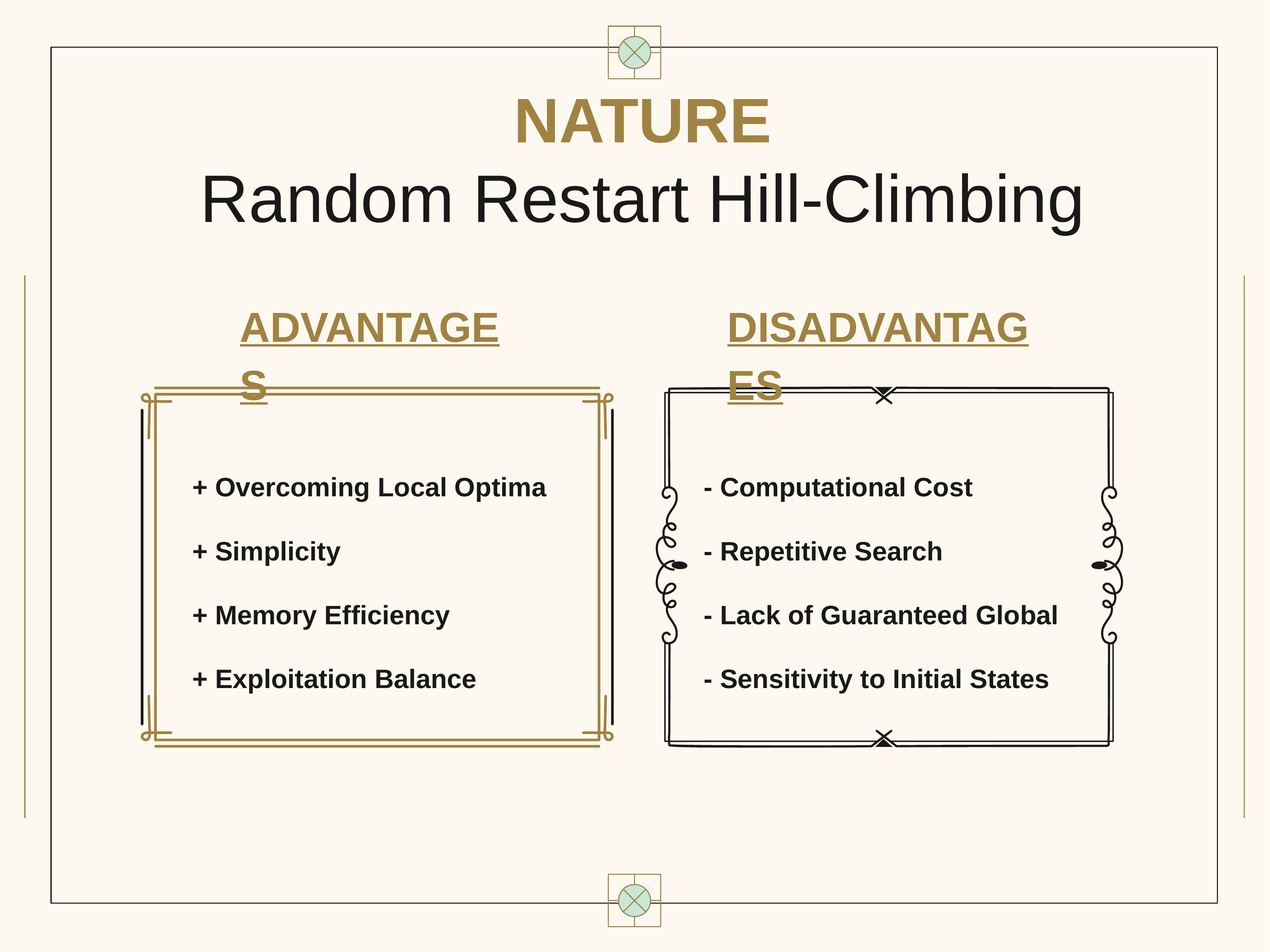

# NATURE Random Restart Hill-Climbing
ADVANTAGES
DISADVANTAGES

+ Overcoming Local Optima
+ Simplicity
+ Memory Efficiency
+ Exploitation Balance
- Computational Cost
- Repetitive Search
- Lack of Guaranteed Global
- Sensitivity to Initial States